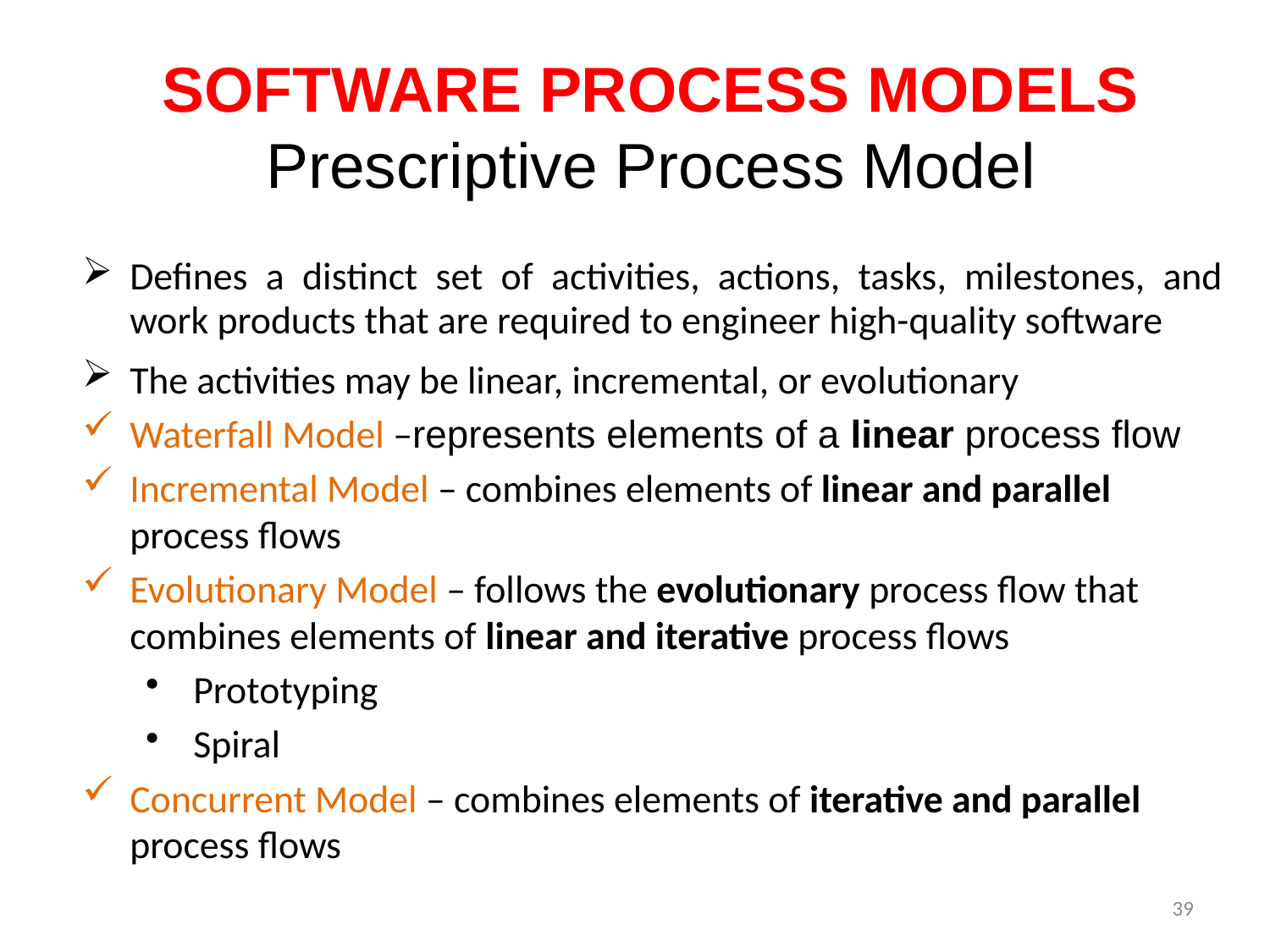

# SOFTWARE PROCESS MODELS Prescriptive Process Model
Defines a distinct set of activities, actions, tasks, milestones, and work products that are required to engineer high-quality software
The activities may be linear, incremental, or evolutionary
Waterfall Model –represents elements of a linear process flow
Incremental Model – combines elements of linear and parallel process flows
Evolutionary Model – follows the evolutionary process flow that combines elements of linear and iterative process flows
Prototyping
Spiral
Concurrent Model – combines elements of iterative and parallel process flows

39